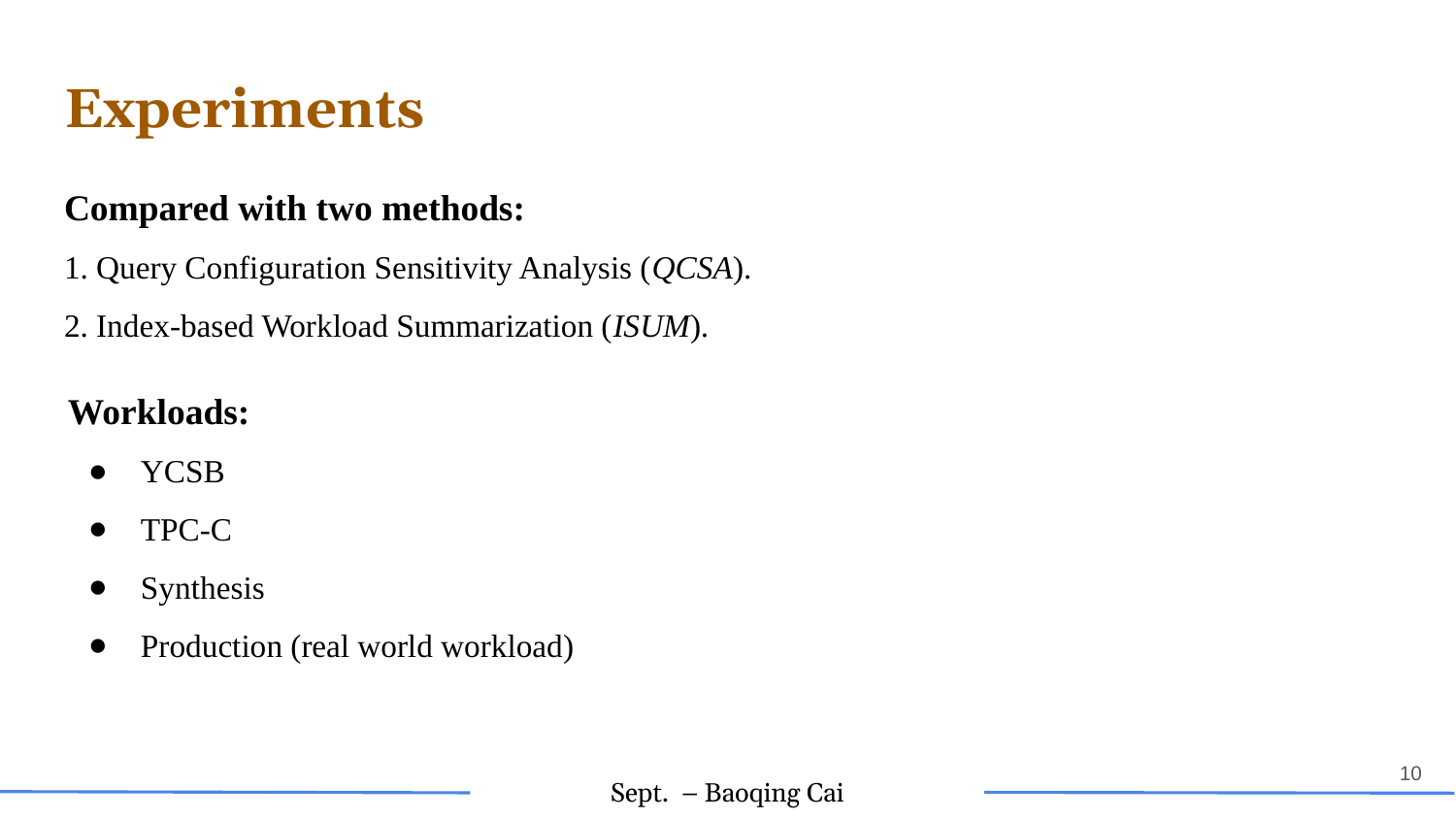

# Experiments
Compared with two methods:
1. Query Configuration Sensitivity Analysis (QCSA).
2. Index-based Workload Summarization (ISUM).
Workloads:
YCSB
TPC-C
Synthesis
Production (real world workload)
10